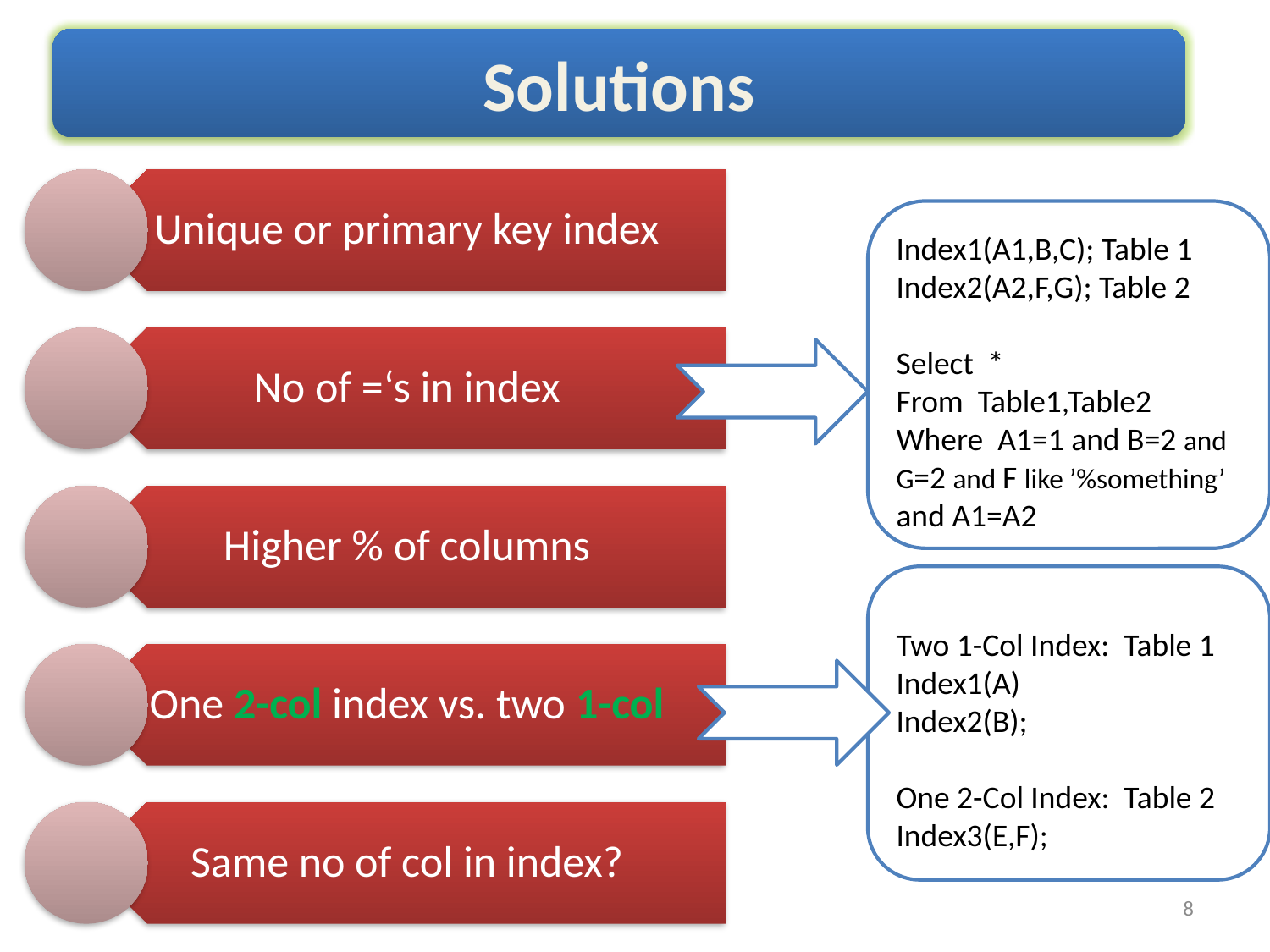

Solutions
Unique or primary key index
No of =‘s in index
Higher % of columns
One 2-col index vs. two 1-col
Same no of col in index?

Index1(A1,B,C); Table 1
Index2(A2,F,G); Table 2

Select  *
From  Table1,Table2
Where  A1=1 and B=2 and
G=2 and F like ’%something’  and A1=A2

Two 1-Col Index:  Table 1
Index1(A)
Index2(B);

One 2-Col Index:  Table 2
Index3(E,F);

8